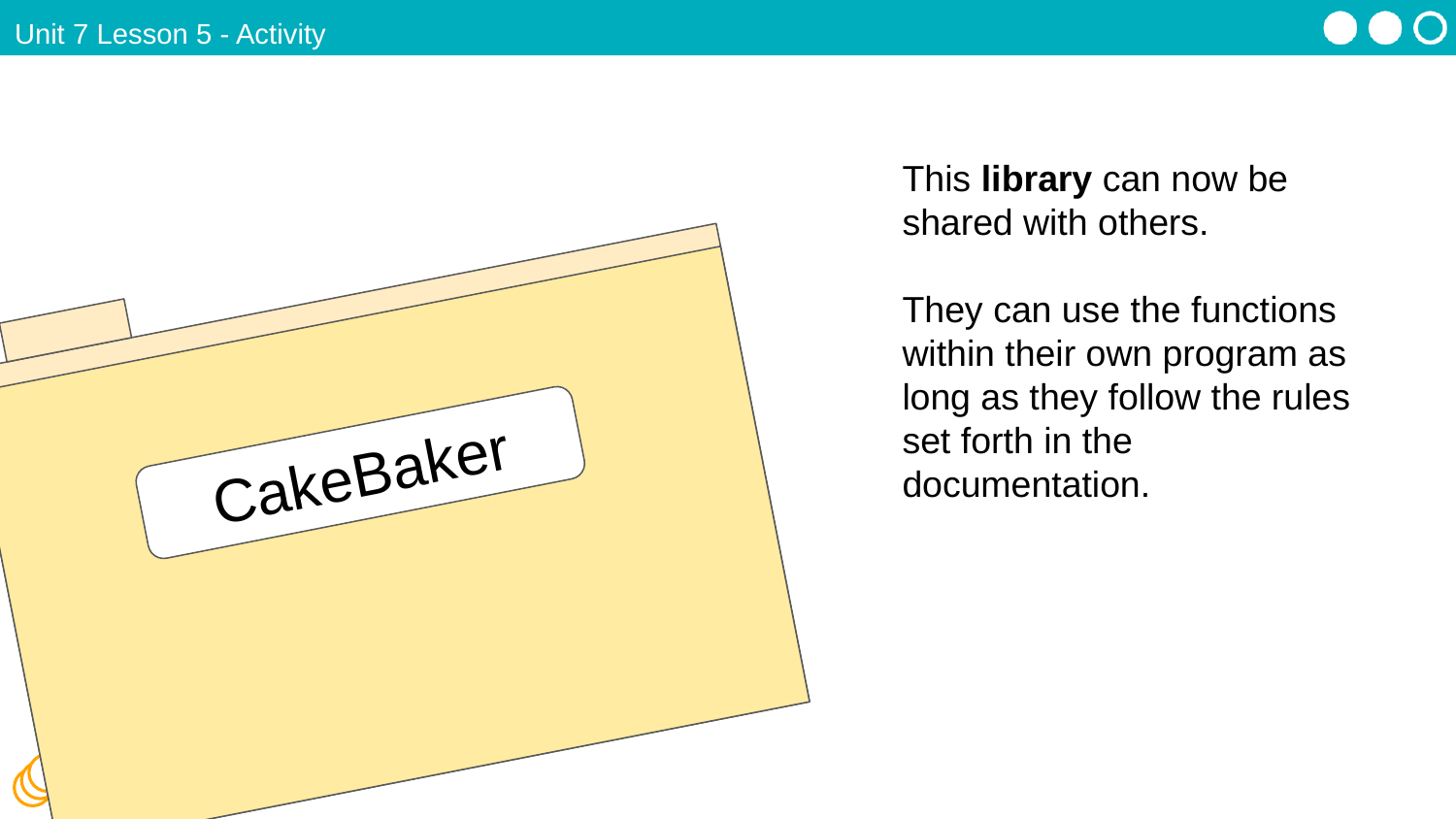

Unit 7 Lesson 5 - Activity
This library can now be shared with others.

They can use the functions within their own program as long as they follow the rules set forth in the documentation.

CakeBaker